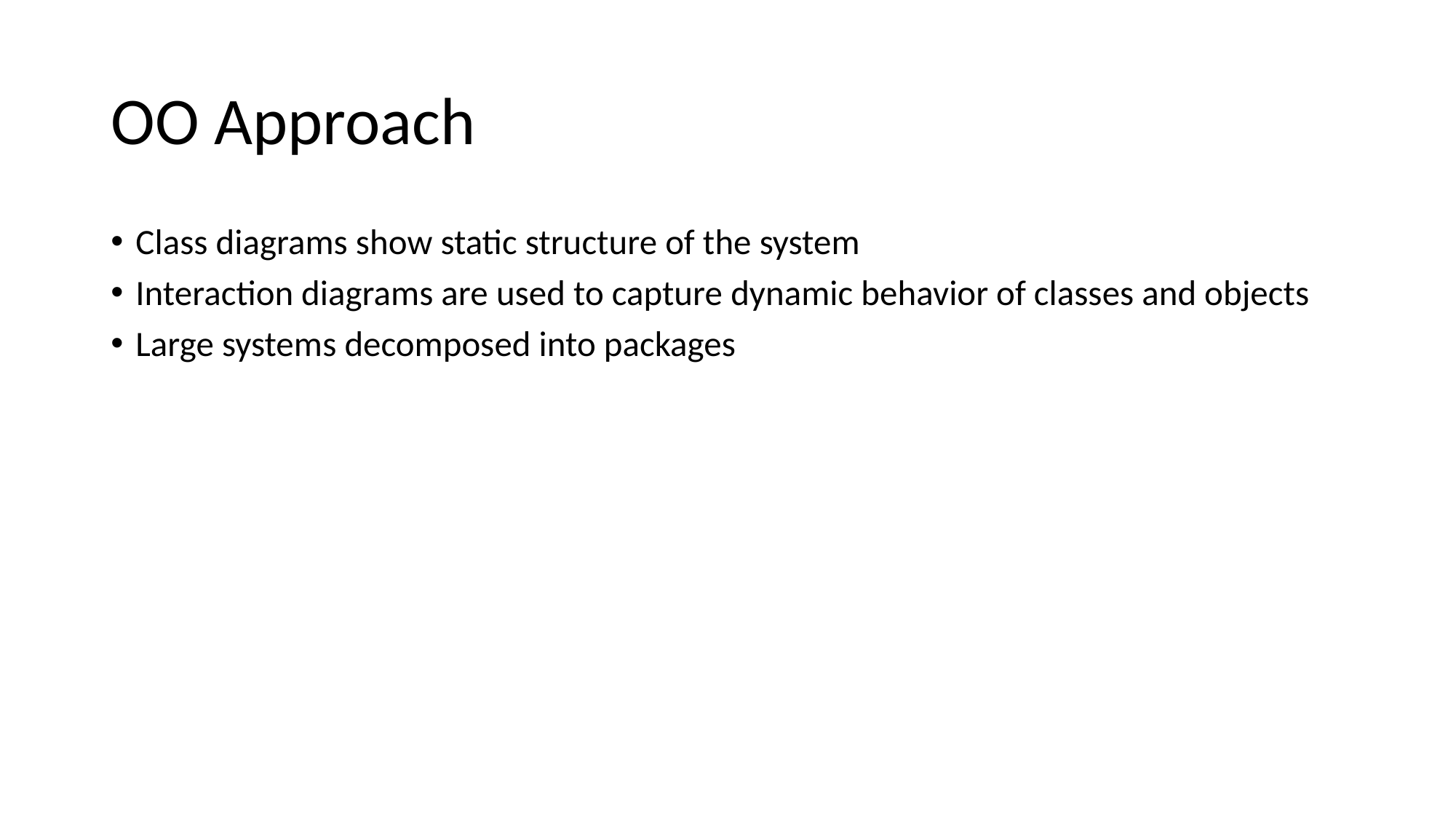

# OO Approach
Class diagrams show static structure of the system
Interaction diagrams are used to capture dynamic behavior of classes and objects
Large systems decomposed into packages